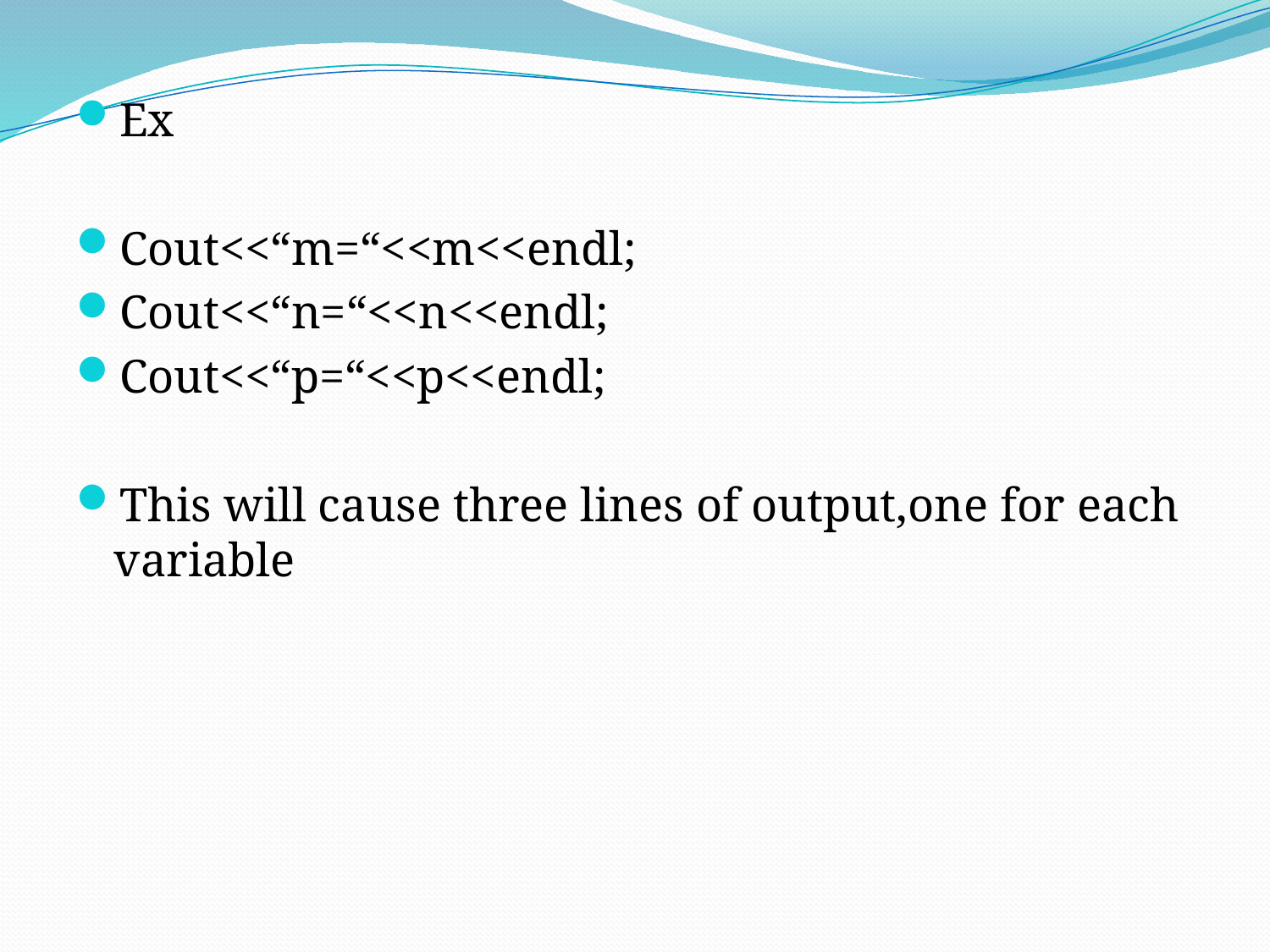

Ex

Cout<<“m=“<<m<<endl;
Cout<<“n=“<<n<<endl;
Cout<<“p=“<<p<<endl;

This will cause three lines of output,one for each variable